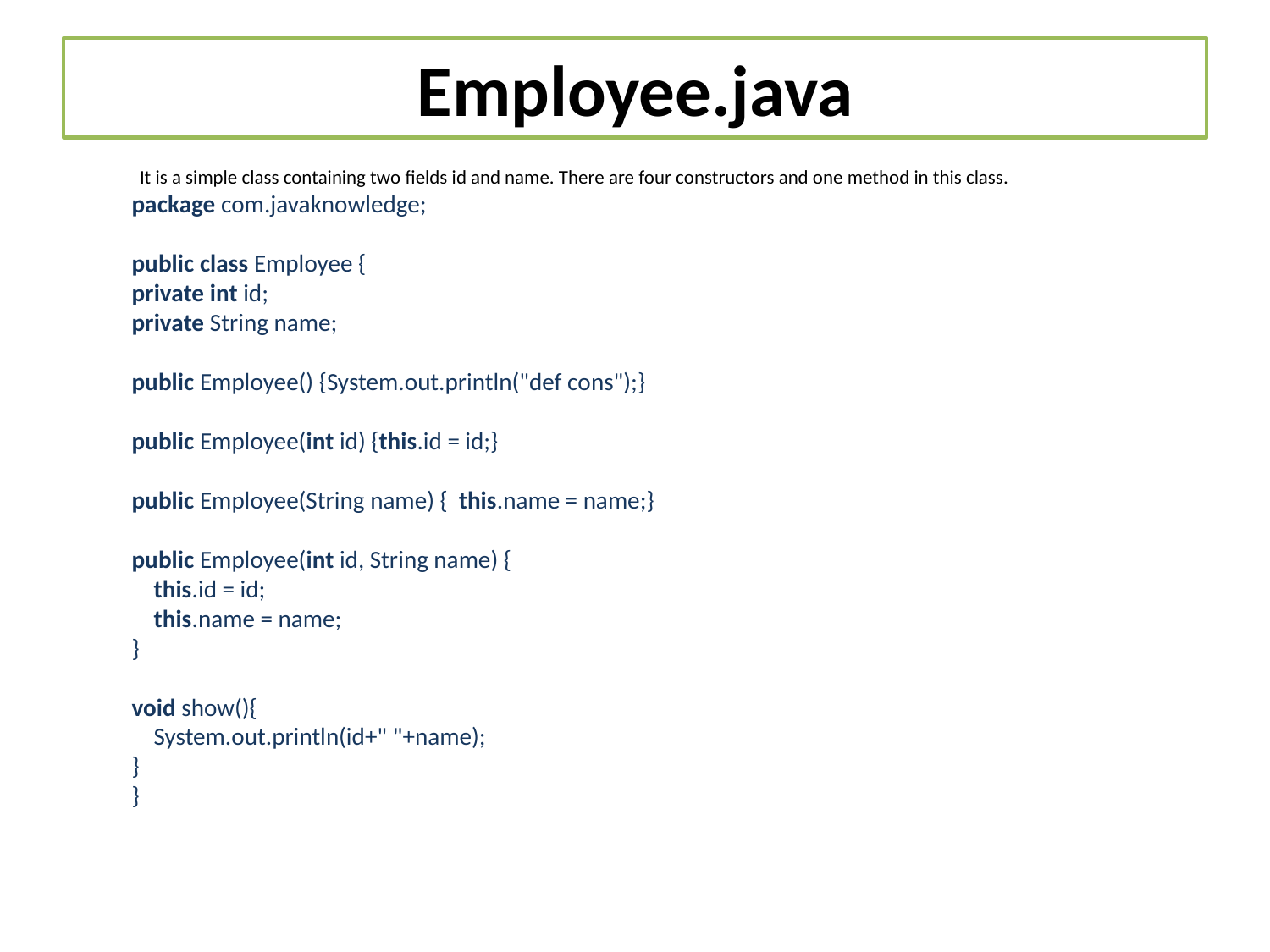

# Employee.java
It is a simple class containing two fields id and name. There are four constructors and one method in this class.
package com.javaknowledge;

public class Employee {
private int id;
private String name;

public Employee() {System.out.println("def cons");}

public Employee(int id) {this.id = id;}

public Employee(String name) {  this.name = name;}

public Employee(int id, String name) {
    this.id = id;
    this.name = name;
}

void show(){
    System.out.println(id+" "+name);
}
}